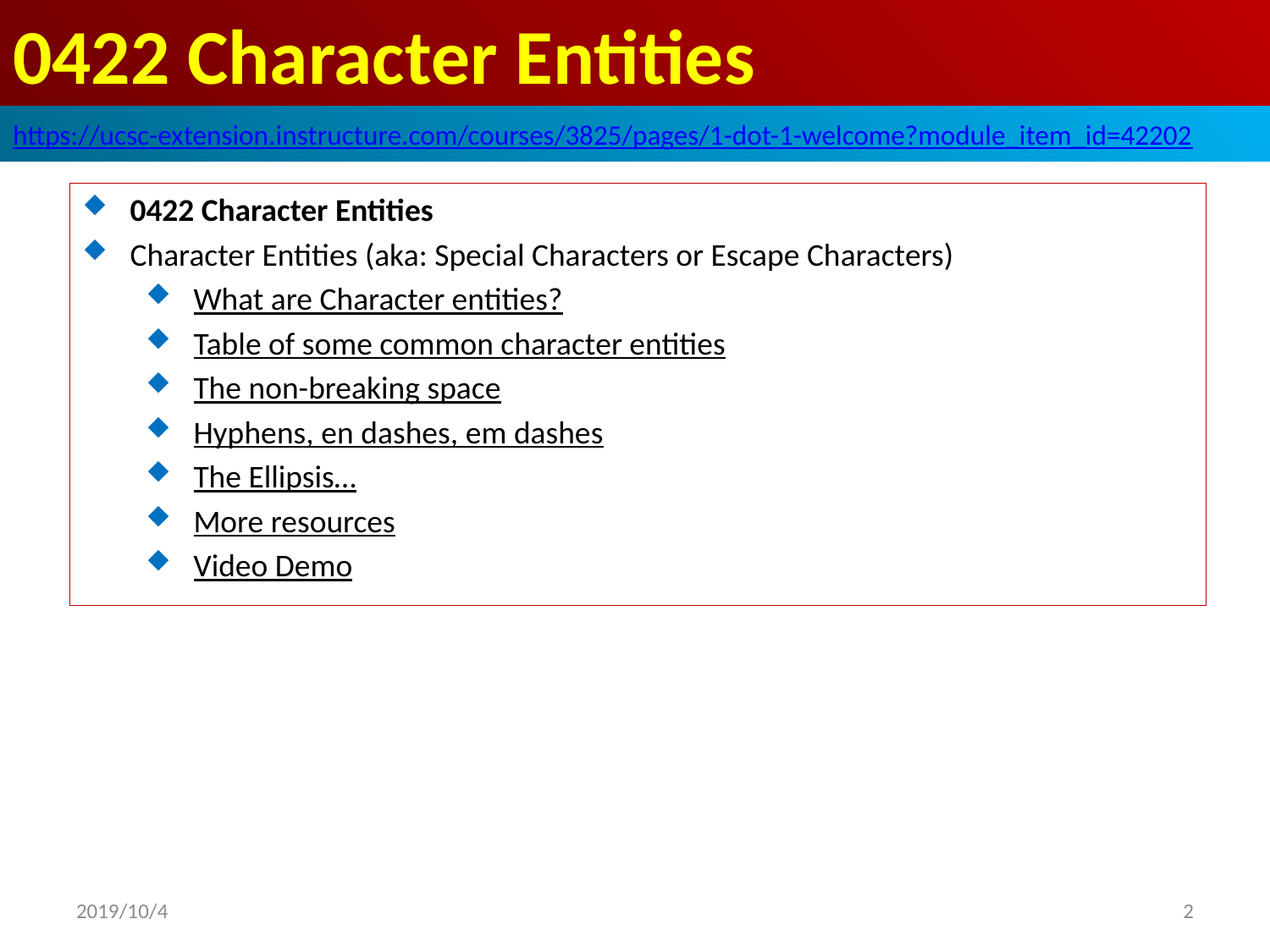

# 0422 Character Entities
https://ucsc-extension.instructure.com/courses/3825/pages/1-dot-1-welcome?module_item_id=42202
0422 Character Entities
Character Entities (aka: Special Characters or Escape Characters)
What are Character entities?
Table of some common character entities
The non-breaking space
Hyphens, en dashes, em dashes
The Ellipsis…
More resources
Video Demo
2019/10/4
2